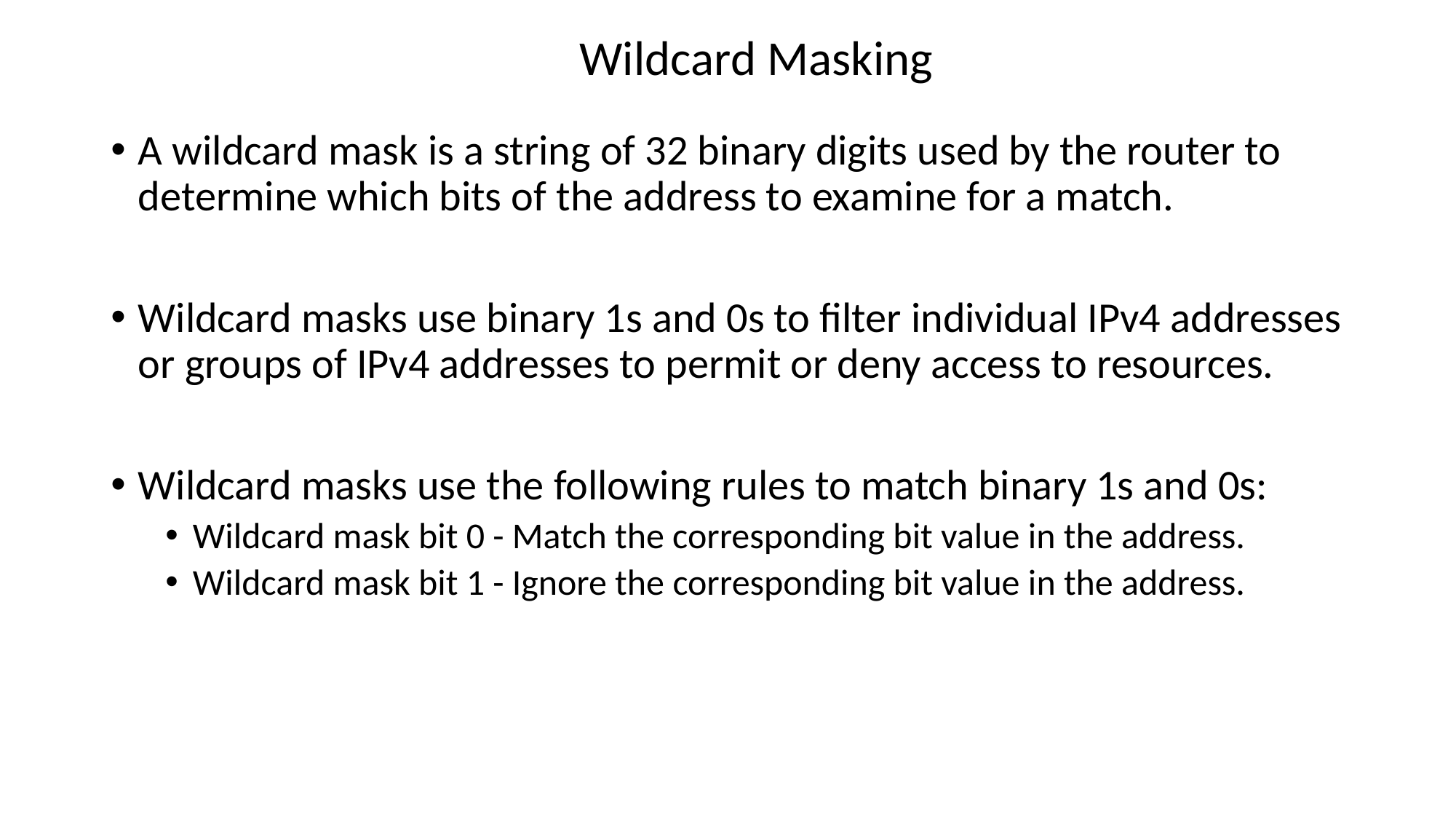

# Wildcard Masking
A wildcard mask is a string of 32 binary digits used by the router to determine which bits of the address to examine for a match.

Wildcard masks use binary 1s and 0s to filter individual IPv4 addresses or groups of IPv4 addresses to permit or deny access to resources.

Wildcard masks use the following rules to match binary 1s and 0s:
Wildcard mask bit 0 - Match the corresponding bit value in the address.
Wildcard mask bit 1 - Ignore the corresponding bit value in the address.